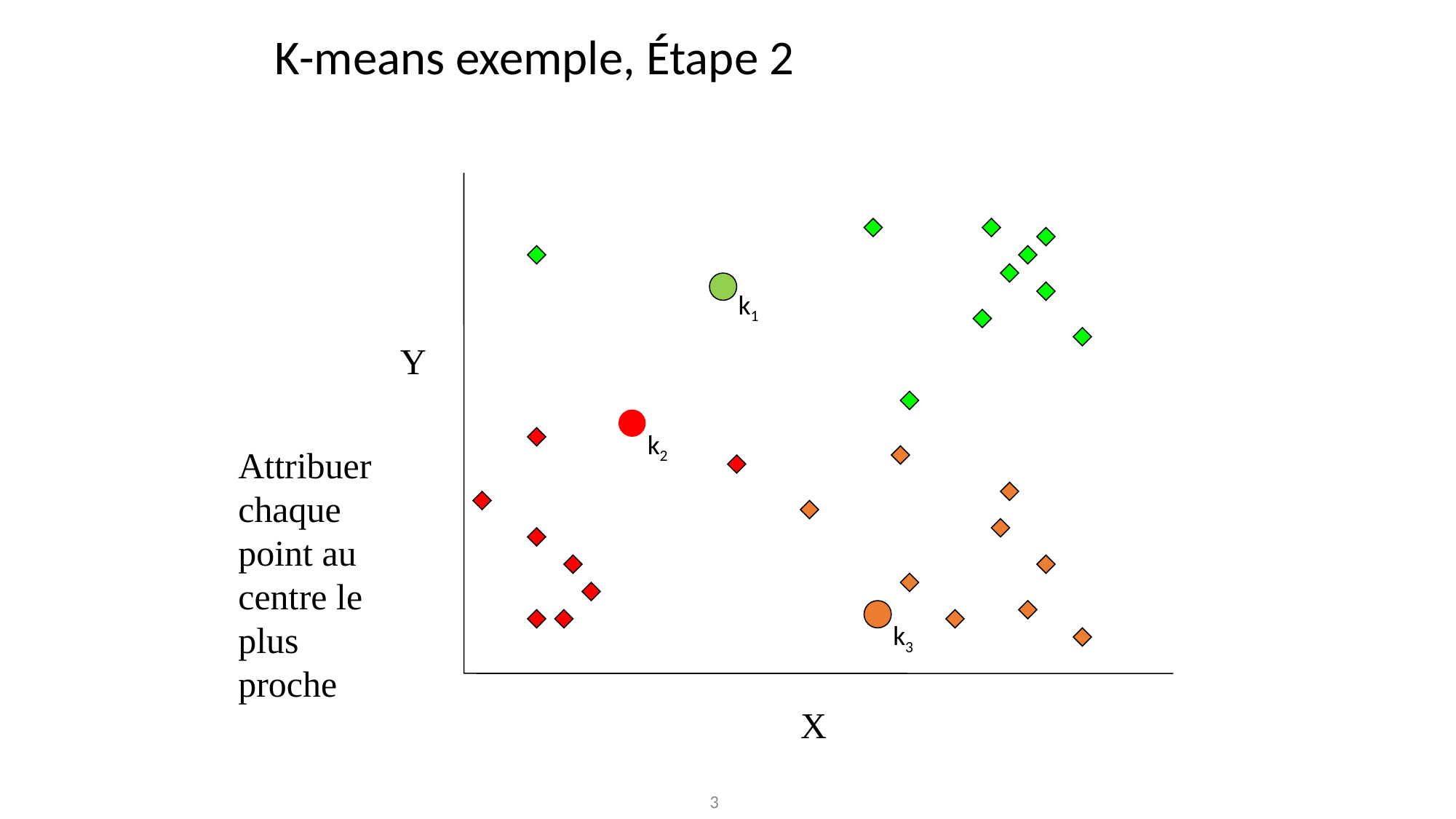

# K-means exemple, Étape 2

Y
X

k1

k2

Attribuer chaque point au centre le plus proche

k3

3